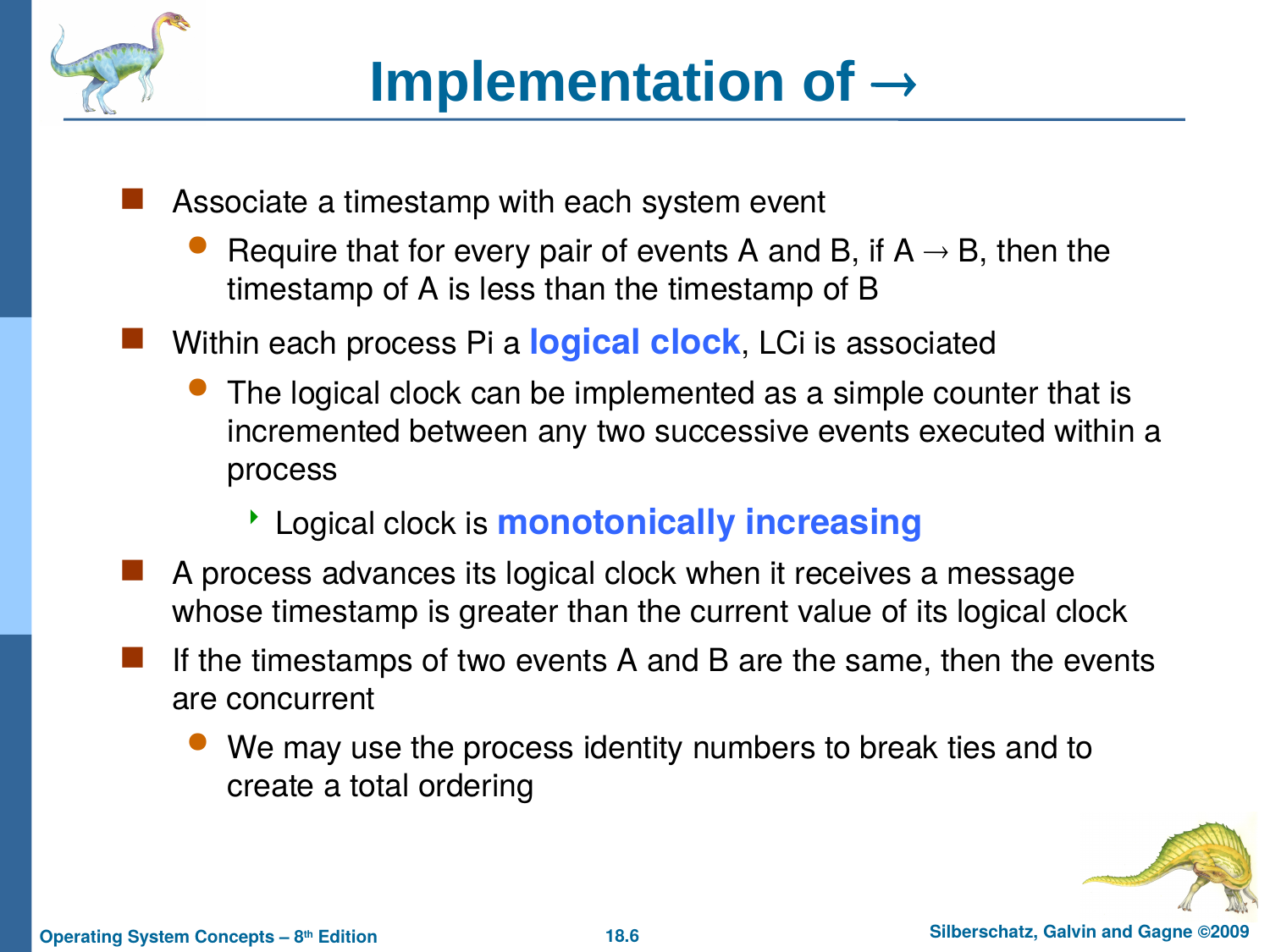

# Implementation of →
Associate a timestamp with each system event
Require that for every pair of events A and B, if A → B, then the timestamp of A is less than the timestamp of B
Within each process Pi a logical clock, LCi is associated
The logical clock can be implemented as a simple counter that is incremented between any two successive events executed within a process
Logical clock is monotonically increasing
A process advances its logical clock when it receives a message whose timestamp is greater than the current value of its logical clock
If the timestamps of two events A and B are the same, then the events are concurrent
We may use the process identity numbers to break ties and to create a total ordering